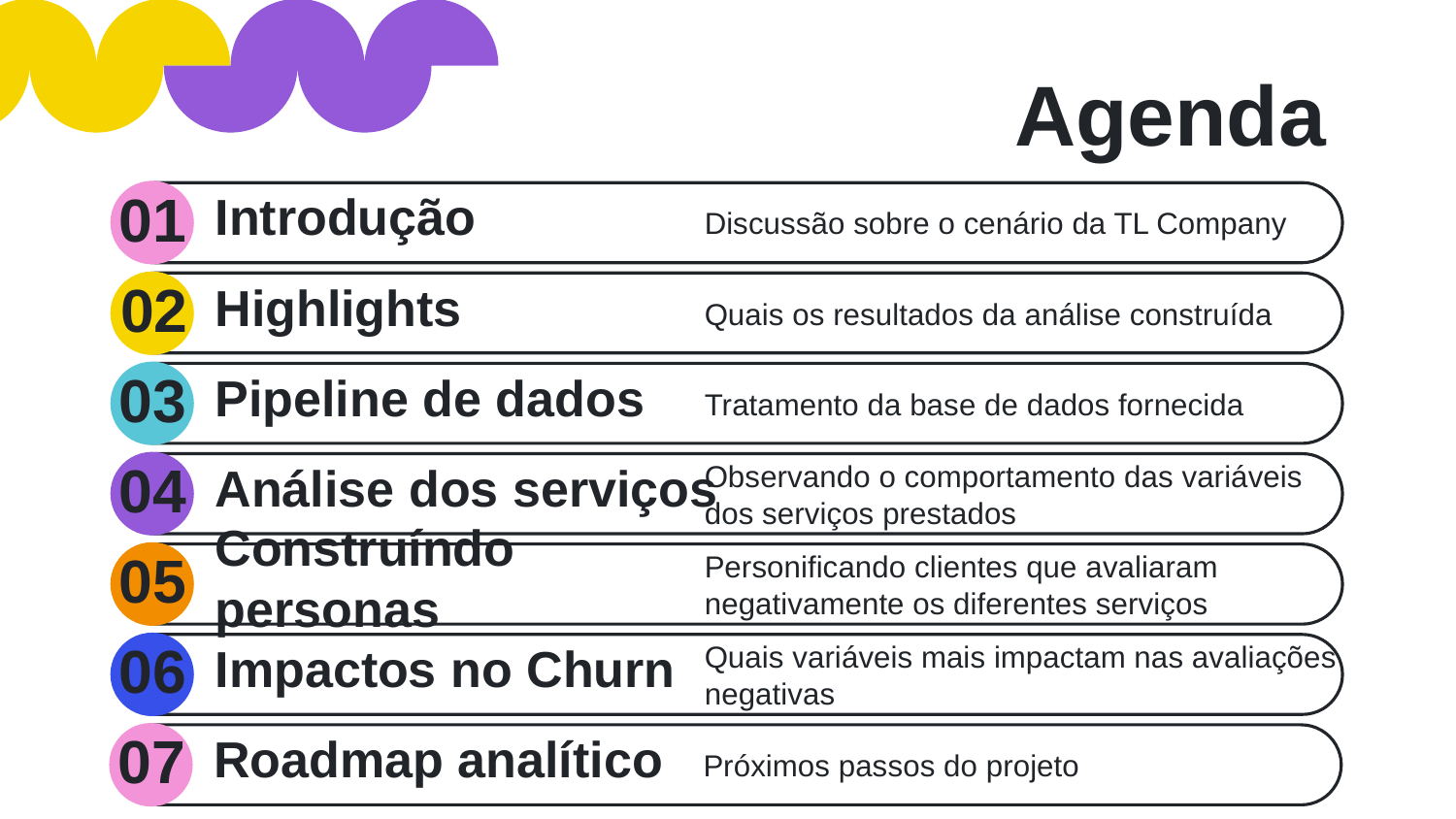

Agenda

Discussão sobre o cenário da TL Company
# 01
Introdução

Quais os resultados da análise construída
02
Highlights

Tratamento da base de dados fornecida
03
Pipeline de dados

Observando o comportamento das variáveis dos serviços prestados
04
Análise dos serviços

Personificando clientes que avaliaram negativamente os diferentes serviços
Construíndo personas
05

Quais variáveis mais impactam nas avaliações negativas
06
Impactos no Churn

Próximos passos do projeto
07
Roadmap analítico